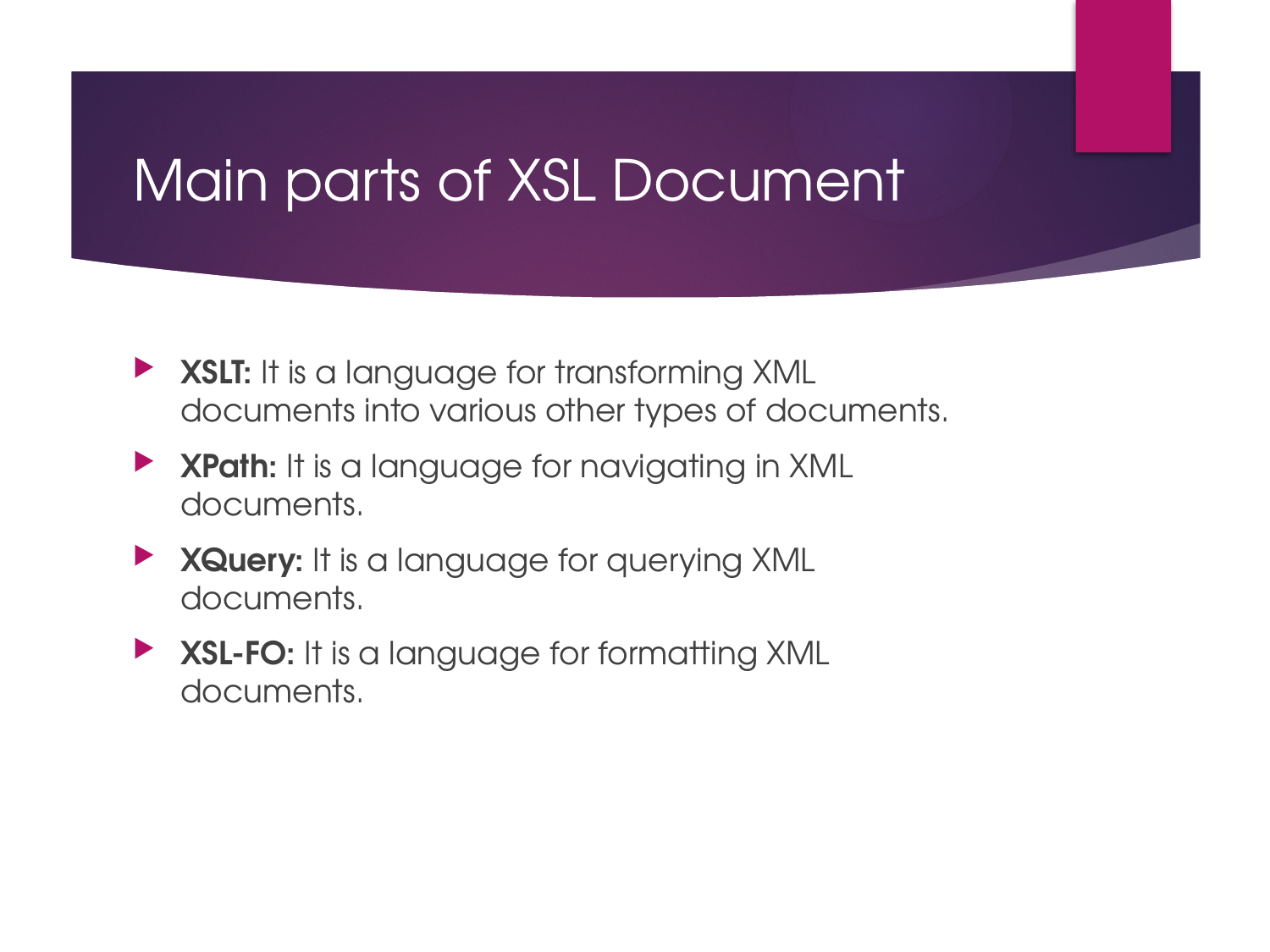

# Main parts of XSL Document
XSLT: It is a language for transforming XML documents into various other types of documents.
XPath: It is a language for navigating in XML documents.
XQuery: It is a language for querying XML documents.
XSL-FO: It is a language for formatting XML documents.